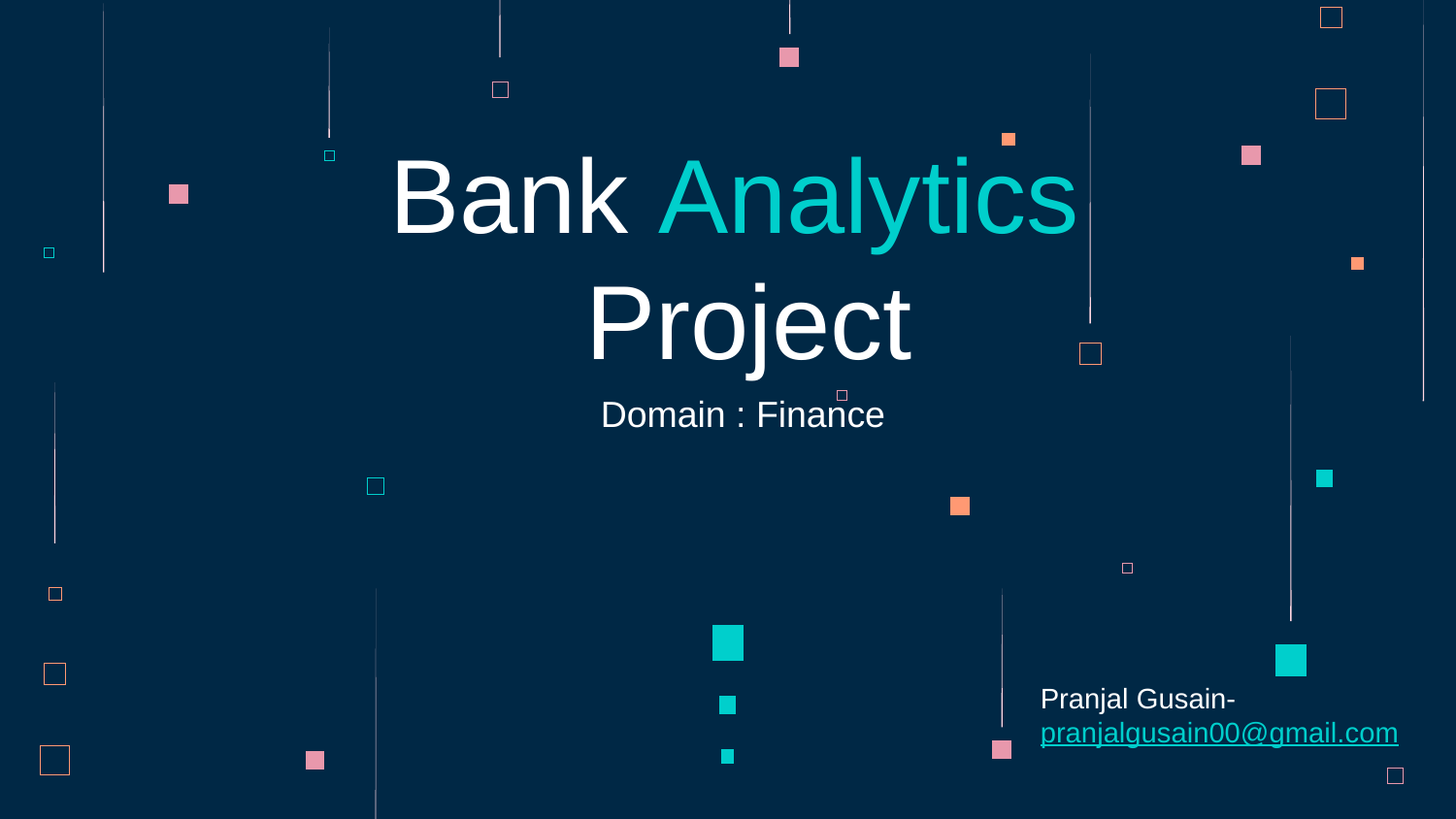

# Bank Analytics Project

Domain : Finance

Pranjal Gusain- pranjalgusain00@gmail.com